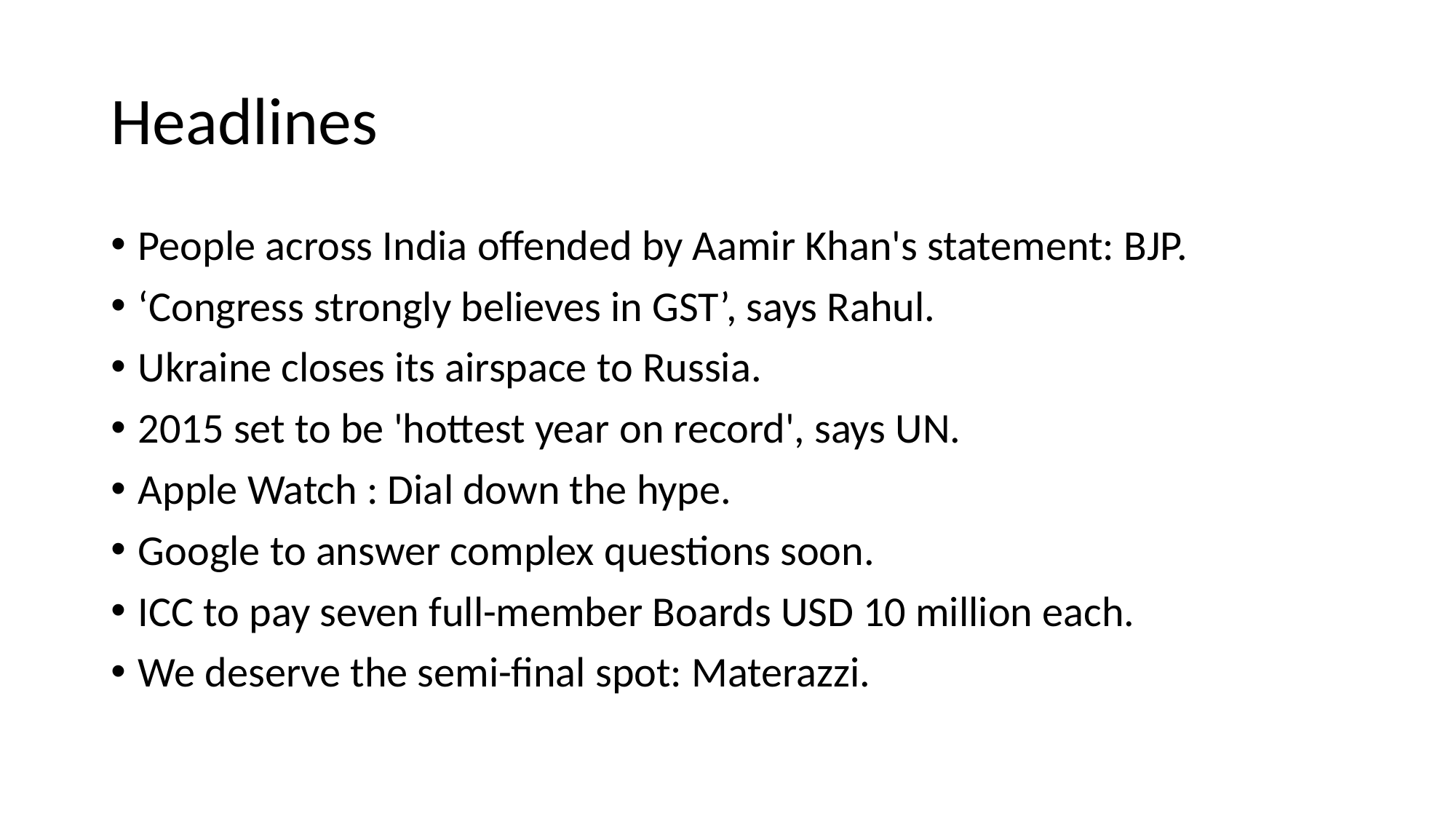

# Headlines
People across India offended by Aamir Khan's statement: BJP.
‘Congress strongly believes in GST’, says Rahul.
Ukraine closes its airspace to Russia.
2015 set to be 'hottest year on record', says UN.
Apple Watch : Dial down the hype.
Google to answer complex questions soon.
ICC to pay seven full-member Boards USD 10 million each.
We deserve the semi-final spot: Materazzi.